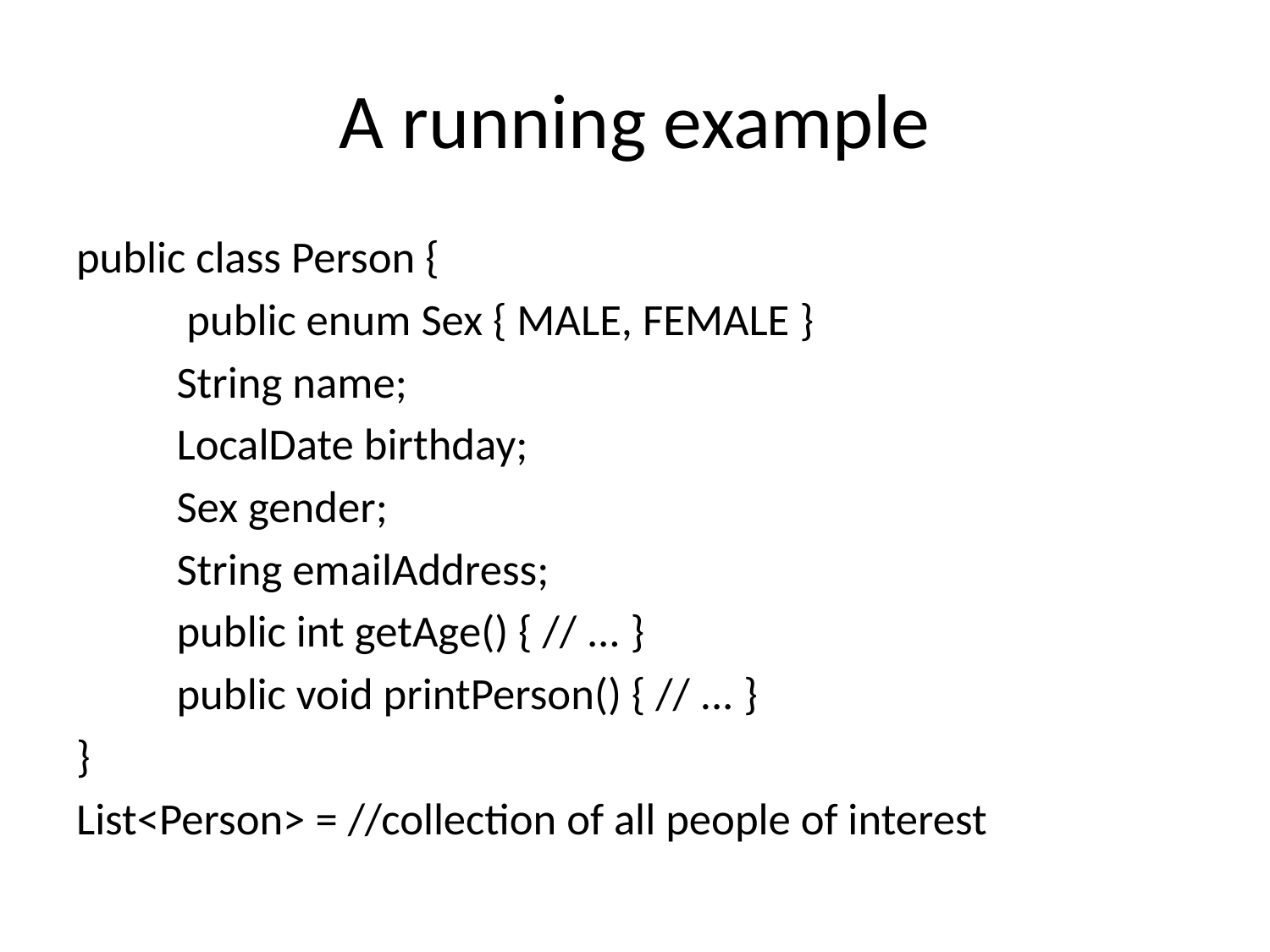

# A running example
public class Person {
	 public enum Sex { MALE, FEMALE }
	String name;
	LocalDate birthday;
	Sex gender;
	String emailAddress;
	public int getAge() { // ... }
	public void printPerson() { // ... }
}
List<Person> = //collection of all people of interest